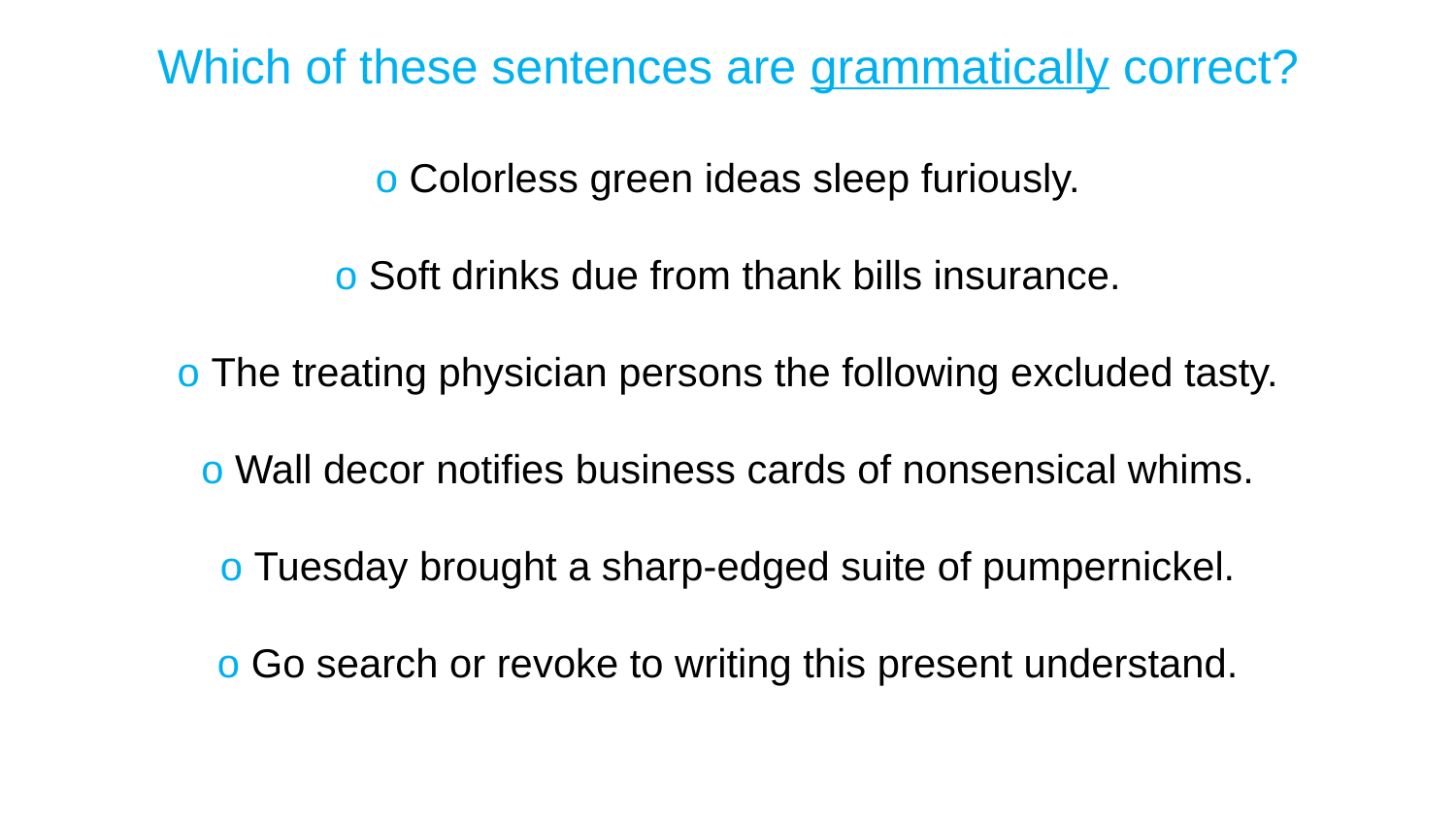

Which of these sentences are grammatically correct?

ο Colorless green ideas sleep furiously.

ο Soft drinks due from thank bills insurance.

ο The treating physician persons the following excluded tasty.

ο Wall decor notifies business cards of nonsensical whims.

ο Tuesday brought a sharp-edged suite of pumpernickel.

ο Go search or revoke to writing this present understand.